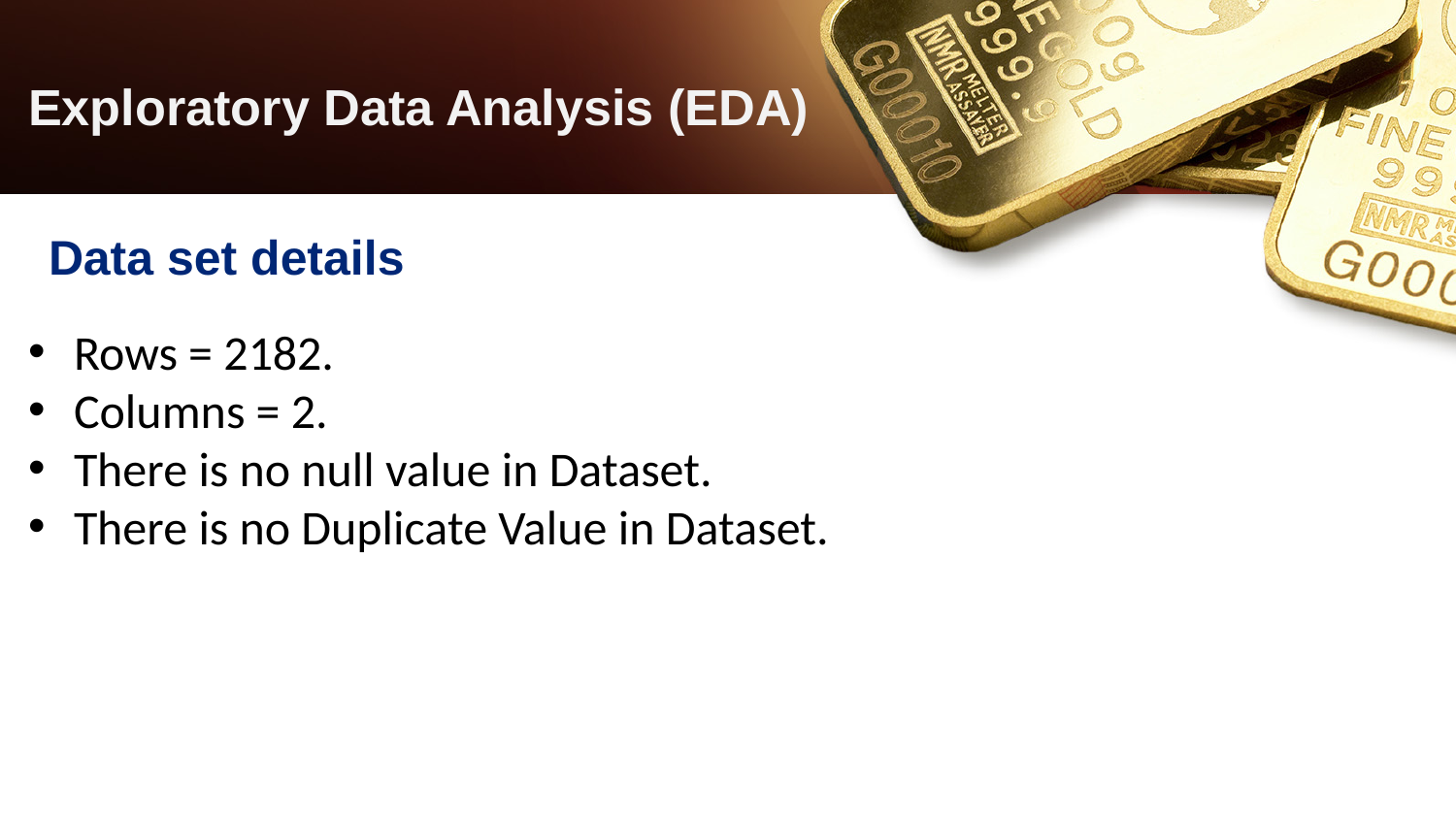

# Exploratory Data Analysis (EDA)
Data set details

Rows = 2182.
Columns = 2.
There is no null value in Dataset.
There is no Duplicate Value in Dataset.